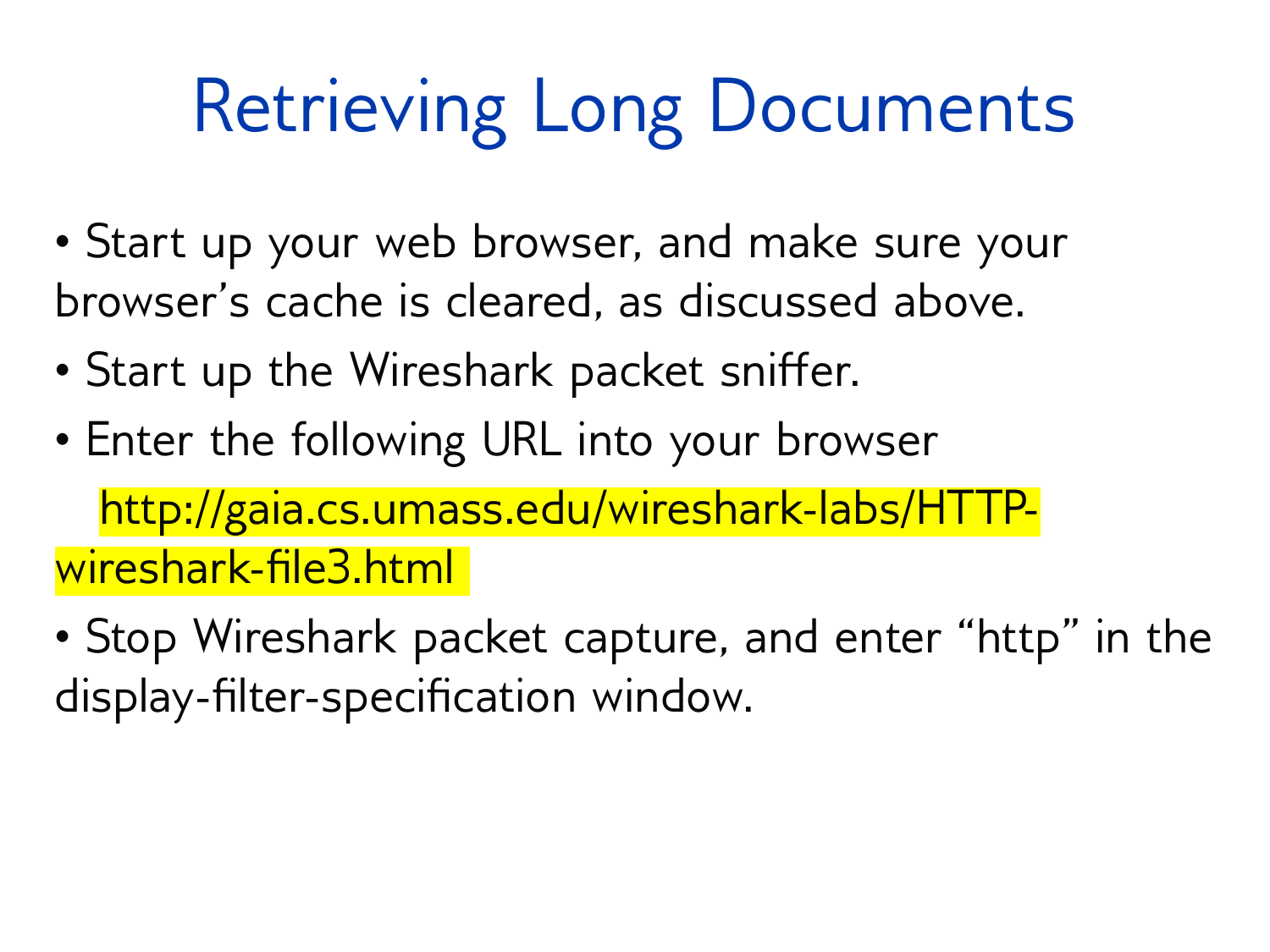

# Retrieving Long Documents
• Start up your web browser, and make sure your browser’s cache is cleared, as discussed above.
• Start up the Wireshark packet sniffer.
• Enter the following URL into your browser
   http://gaia.cs.umass.edu/wireshark-labs/HTTP-wireshark-file3.html
• Stop Wireshark packet capture, and enter “http” in the display-filter-specification window.